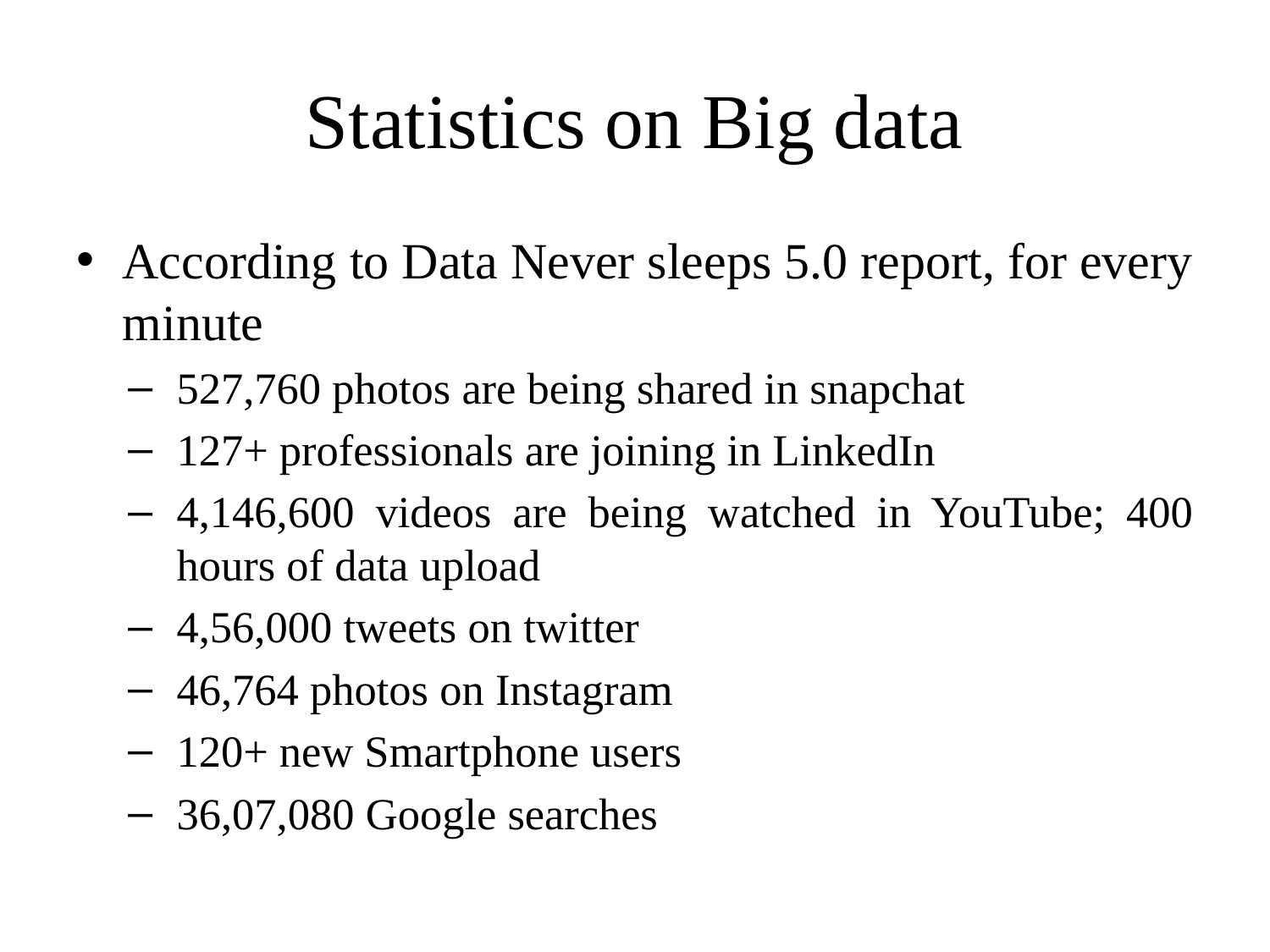

# Statistics on Big data
According to Data Never sleeps 5.0 report, for every minute
527,760 photos are being shared in snapchat
127+ professionals are joining in LinkedIn
4,146,600 videos are being watched in YouTube; 400 hours of data upload
4,56,000 tweets on twitter
46,764 photos on Instagram
120+ new Smartphone users
36,07,080 Google searches